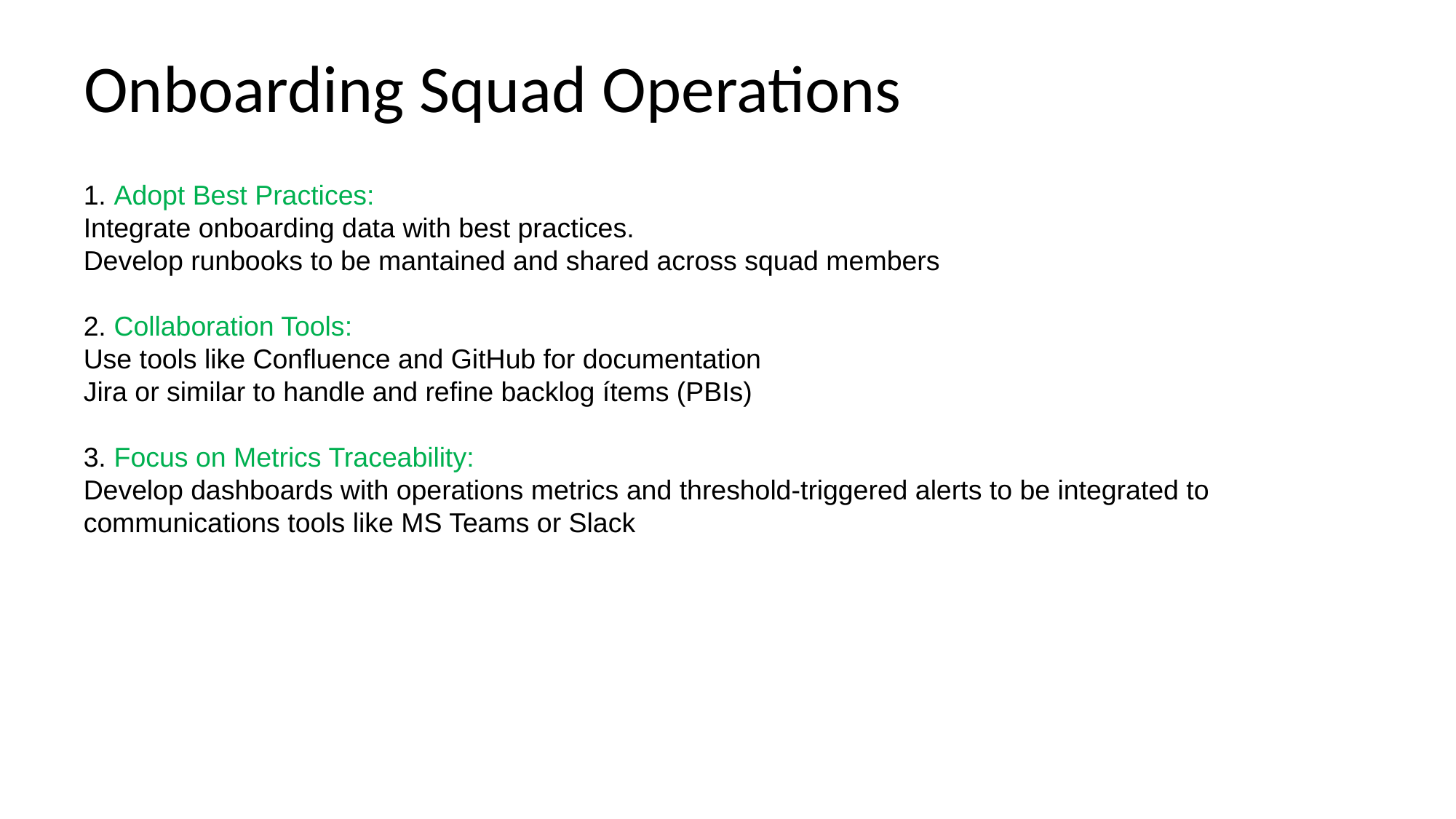

# Onboarding Squad Operations
1. Adopt Best Practices:
Integrate onboarding data with best practices.
Develop runbooks to be mantained and shared across squad members

2. Collaboration Tools:
Use tools like Confluence and GitHub for documentation
Jira or similar to handle and refine backlog ítems (PBIs)

3. Focus on Metrics Traceability:
Develop dashboards with operations metrics and threshold-triggered alerts to be integrated to communications tools like MS Teams or Slack